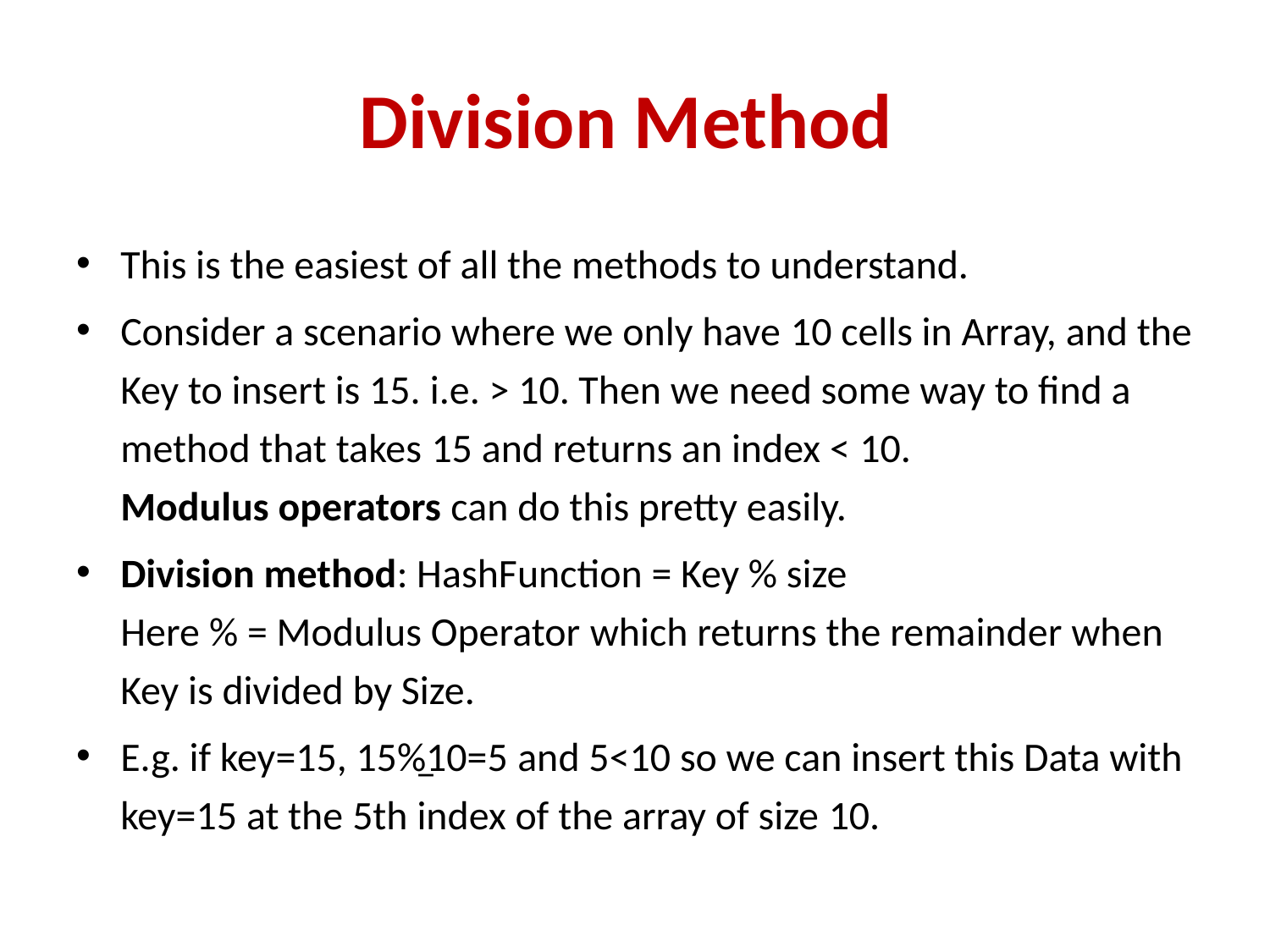

# Division Method
This is the easiest of all the methods to understand.
Consider a scenario where we only have 10 cells in Array, and the Key to insert is 15. i.e. > 10. Then we need some way to find a method that takes 15 and returns an index < 10.
Modulus operators can do this pretty easily.
Division method: HashFunction = Key % size
Here % = Modulus Operator which returns the remainder when Key is divided by Size.
E.g. if key=15, 15%̲10=5 and 5<10 so we can insert this Data with key=15 at the 5th index of the array of size 10.